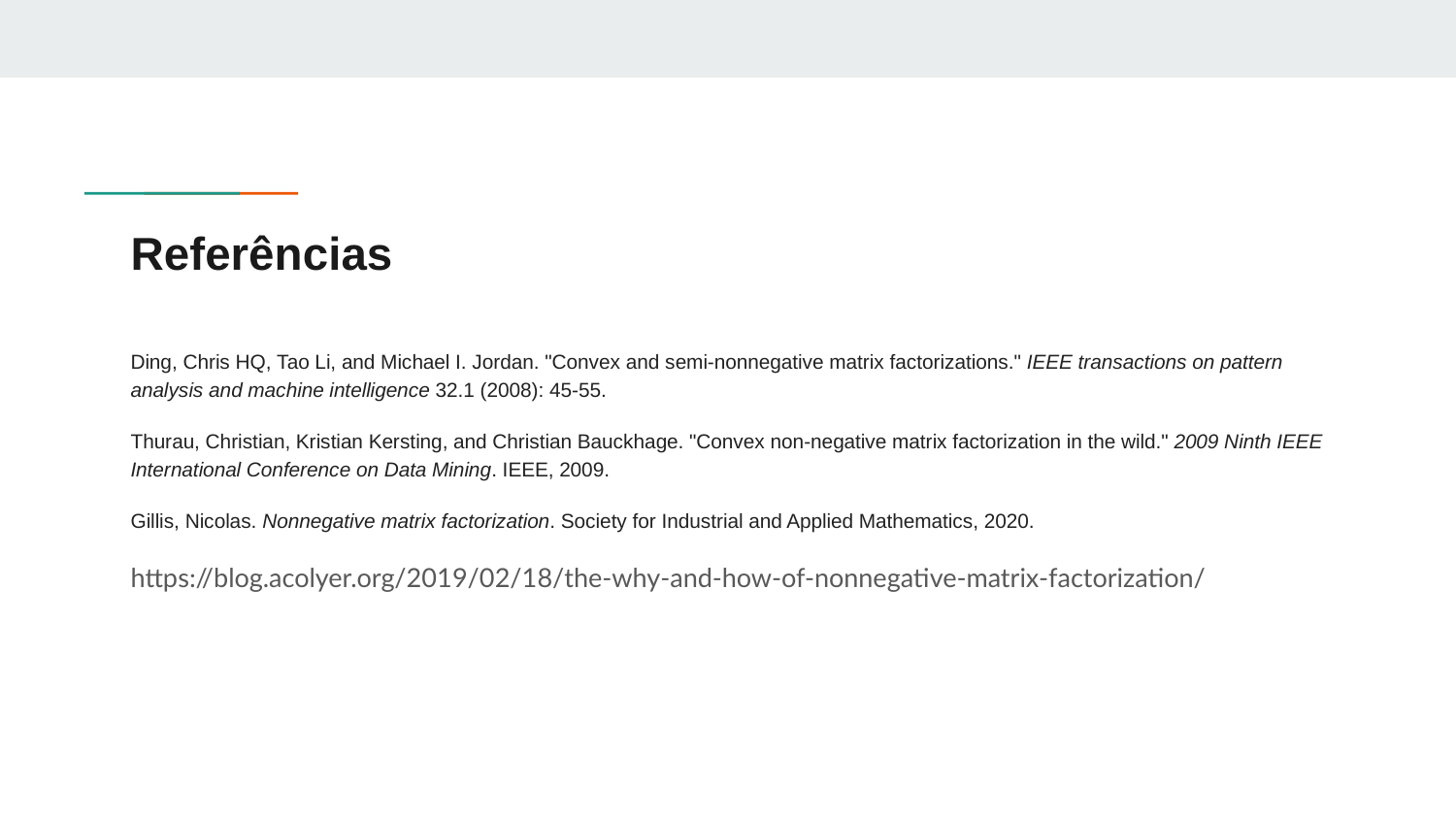

# Referências
Ding, Chris HQ, Tao Li, and Michael I. Jordan. "Convex and semi-nonnegative matrix factorizations." IEEE transactions on pattern analysis and machine intelligence 32.1 (2008): 45-55.
Thurau, Christian, Kristian Kersting, and Christian Bauckhage. "Convex non-negative matrix factorization in the wild." 2009 Ninth IEEE International Conference on Data Mining. IEEE, 2009.
Gillis, Nicolas. Nonnegative matrix factorization. Society for Industrial and Applied Mathematics, 2020.
https://blog.acolyer.org/2019/02/18/the-why-and-how-of-nonnegative-matrix-factorization/